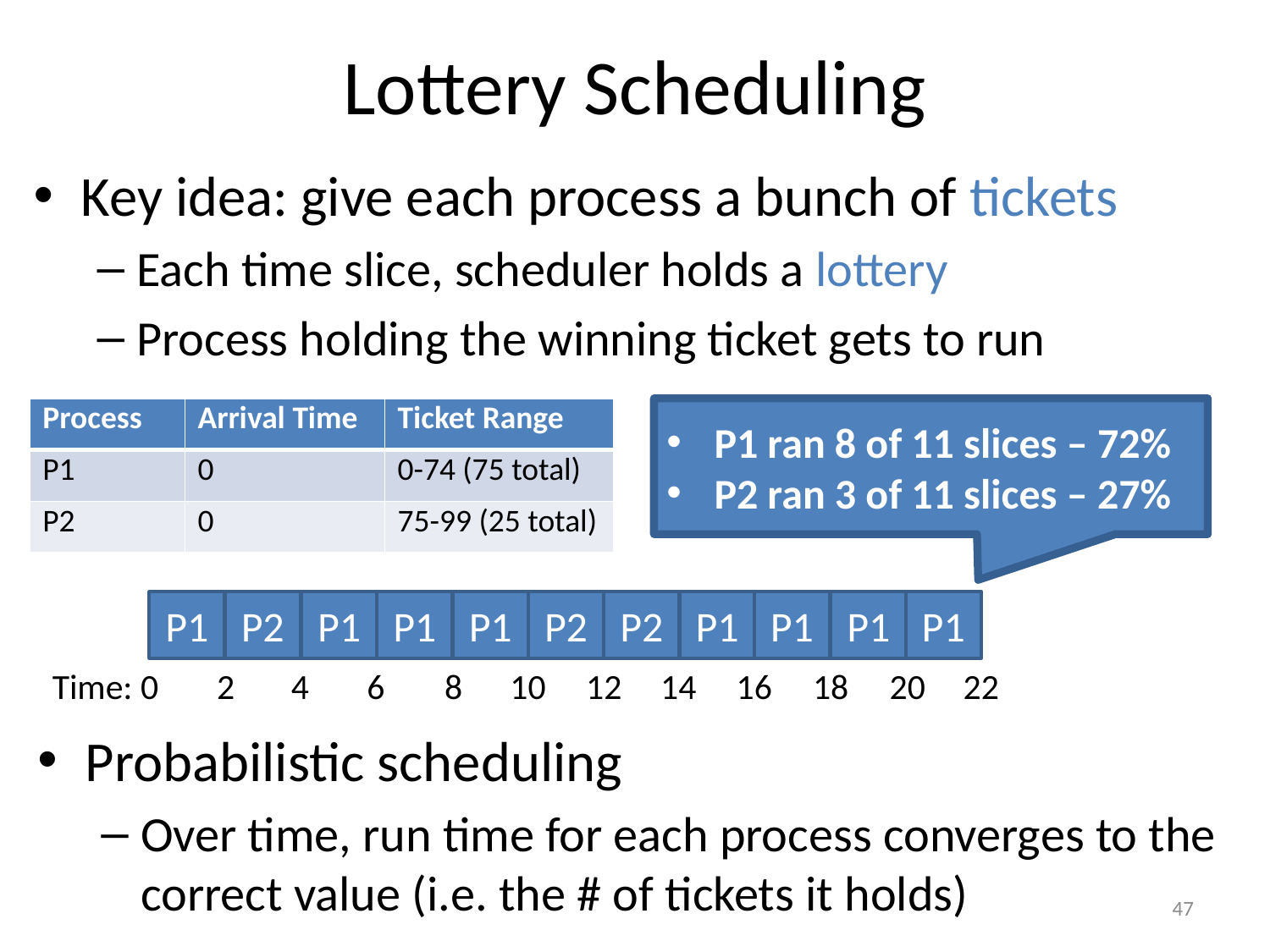

# Lottery Scheduling
Key idea: give each process a bunch of tickets
Each time slice, scheduler holds a lottery
Process holding the winning ticket gets to run

| Process | Arrival Time | Ticket Range |
| --- | --- | --- |
| P1 | 0 | 0-74 (75 total) |
| P2 | 0 | 75-99 (25 total) |
P1 ran 8 of 11 slices – 72%
P2 ran 3 of 11 slices – 27%
P1
P2
P1
P1
P1
P2
P2
P1
P1
P1
P1
Time: 0
2
4
6
8
10
12
14
16
18
20
22
Probabilistic scheduling
Over time, run time for each process converges to the correct value (i.e. the # of tickets it holds)

47